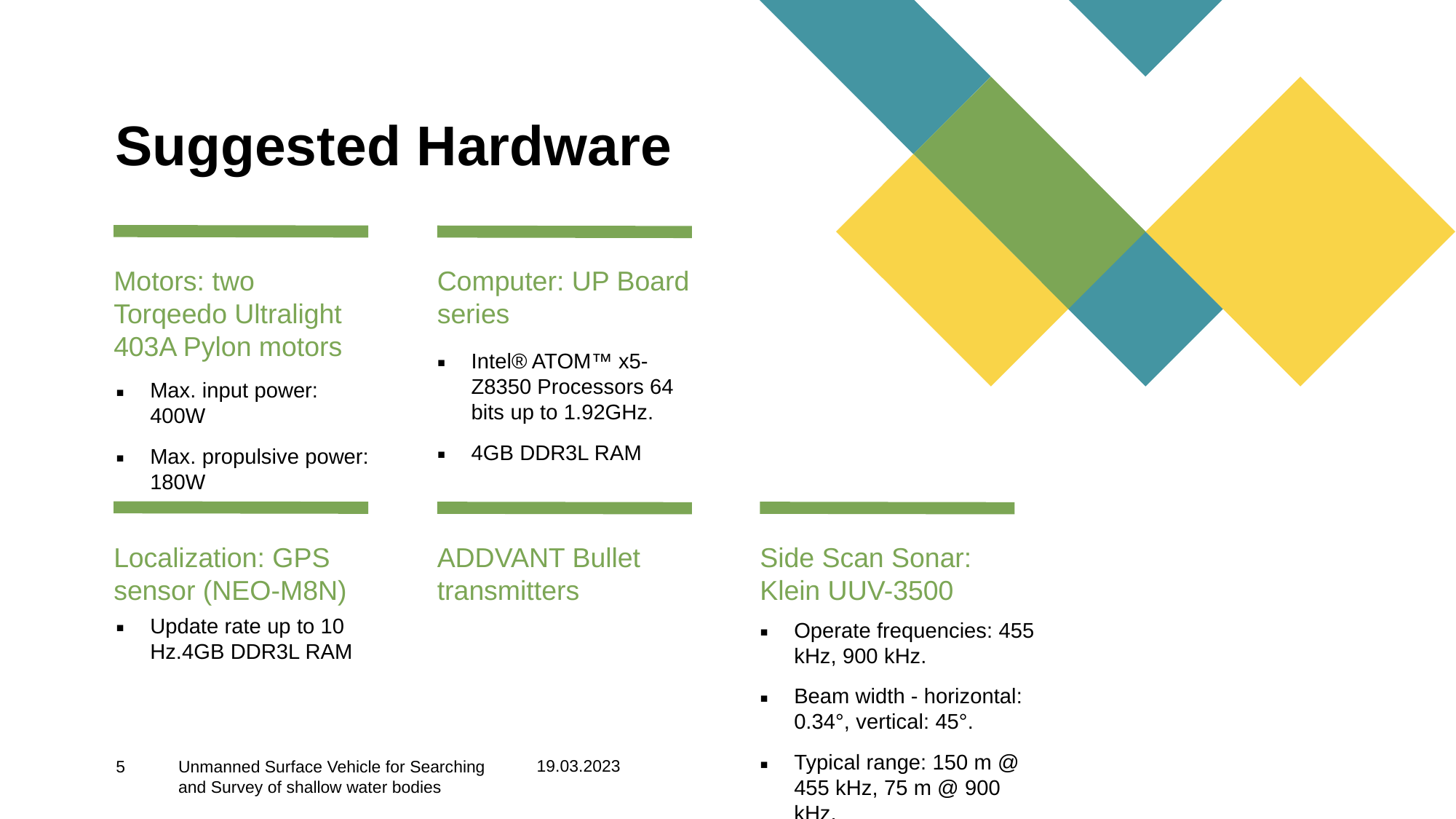

# Suggested Hardware
Motors: two Torqeedo Ultralight 403A Pylon motors
Computer: UP Board series
Intel® ATOM™ x5-Z8350 Processors 64 bits up to 1.92GHz.
4GB DDR3L RAM
Max. input power: 400W
Max. propulsive power: 180W
Localization: GPS sensor (NEO-M8N)
ADDVANT Bullet transmitters
Side Scan Sonar:  Klein UUV-3500
Update rate up to 10 Hz.4GB DDR3L RAM
Operate frequencies: 455 kHz, 900 kHz.
Beam width - horizontal: 0.34°, vertical: 45°.
Typical range: 150 m @ 455 kHz, 75 m @ 900 kHz.

19.03.2023
5
Unmanned Surface Vehicle for Searching and Survey of shallow water bodies